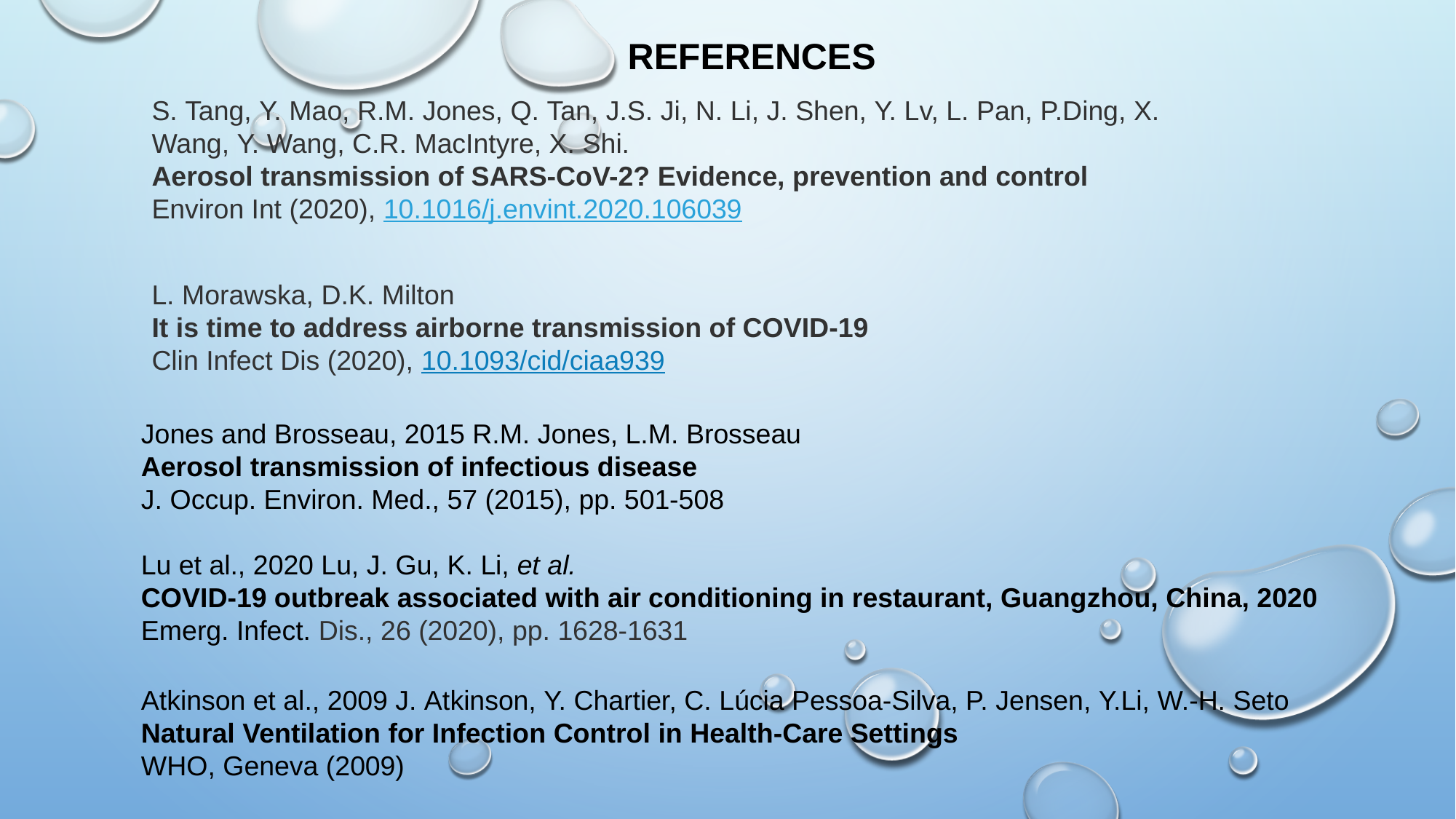

REFERENCES
S. Tang, Y. Mao, R.M. Jones, Q. Tan, J.S. Ji, N. Li, J. Shen, Y. Lv, L. Pan, P.Ding, X. Wang, Y. Wang, C.R. MacIntyre, X. Shi.
Aerosol transmission of SARS-CoV-2? Evidence, prevention and control
Environ Int (2020), 10.1016/j.envint.2020.106039
L. Morawska, D.K. Milton
It is time to address airborne transmission of COVID-19
Clin Infect Dis (2020), 10.1093/cid/ciaa939

Jones and Brosseau, 2015 R.M. Jones, L.M. Brosseau
Aerosol transmission of infectious disease
J. Occup. Environ. Med., 57 (2015), pp. 501-508

Lu et al., 2020 Lu, J. Gu, K. Li, et al.
COVID-19 outbreak associated with air conditioning in restaurant, Guangzhou, China, 2020
Emerg. Infect. Dis., 26 (2020), pp. 1628-1631

Atkinson et al., 2009 J. Atkinson, Y. Chartier, C. Lúcia Pessoa-Silva, P. Jensen, Y.Li, W.-H. Seto
Natural Ventilation for Infection Control in Health-Care Settings
WHO, Geneva (2009)